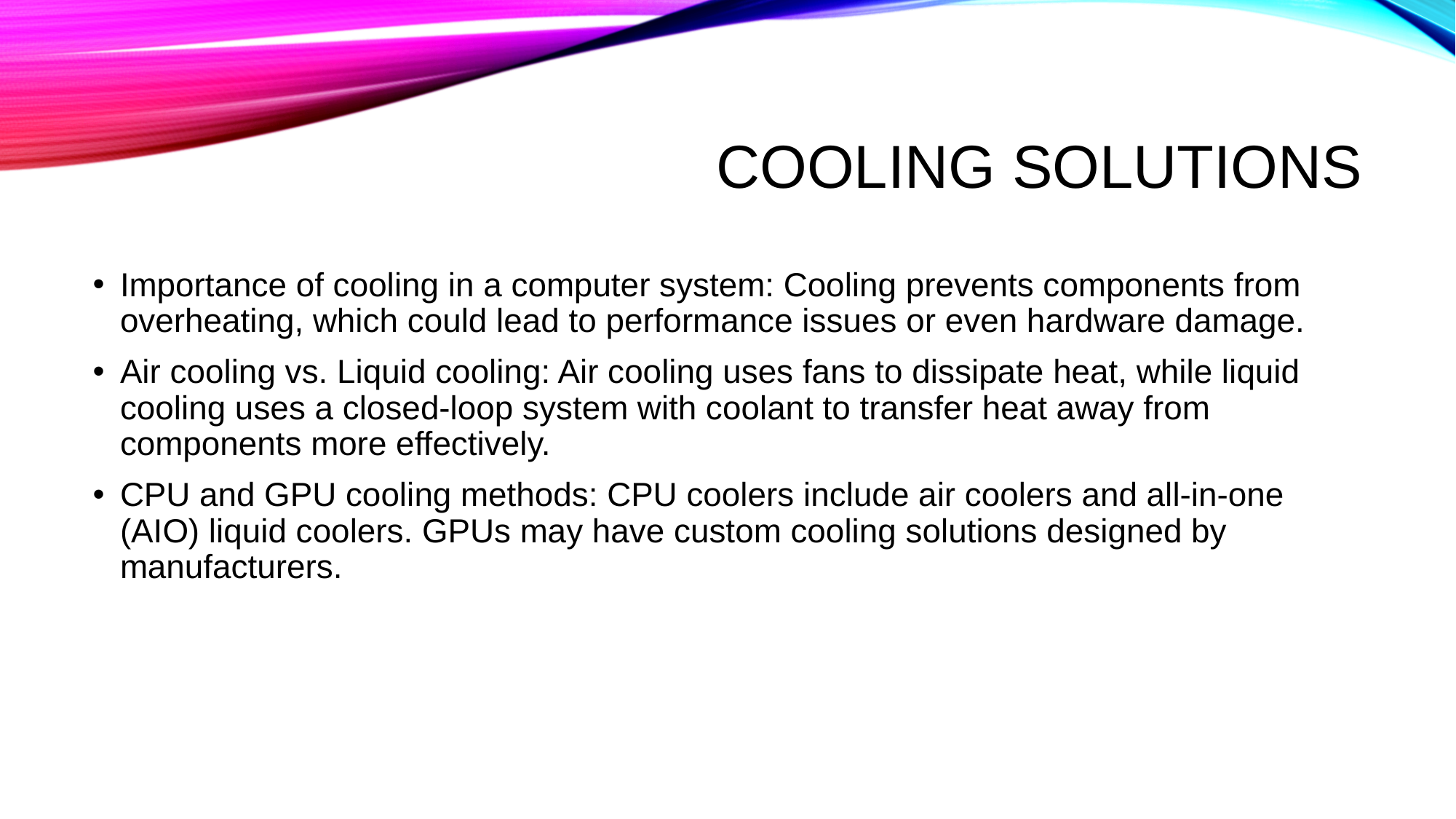

# Cooling Solutions
Importance of cooling in a computer system: Cooling prevents components from overheating, which could lead to performance issues or even hardware damage.
Air cooling vs. Liquid cooling: Air cooling uses fans to dissipate heat, while liquid cooling uses a closed-loop system with coolant to transfer heat away from components more effectively.
CPU and GPU cooling methods: CPU coolers include air coolers and all-in-one (AIO) liquid coolers. GPUs may have custom cooling solutions designed by manufacturers.